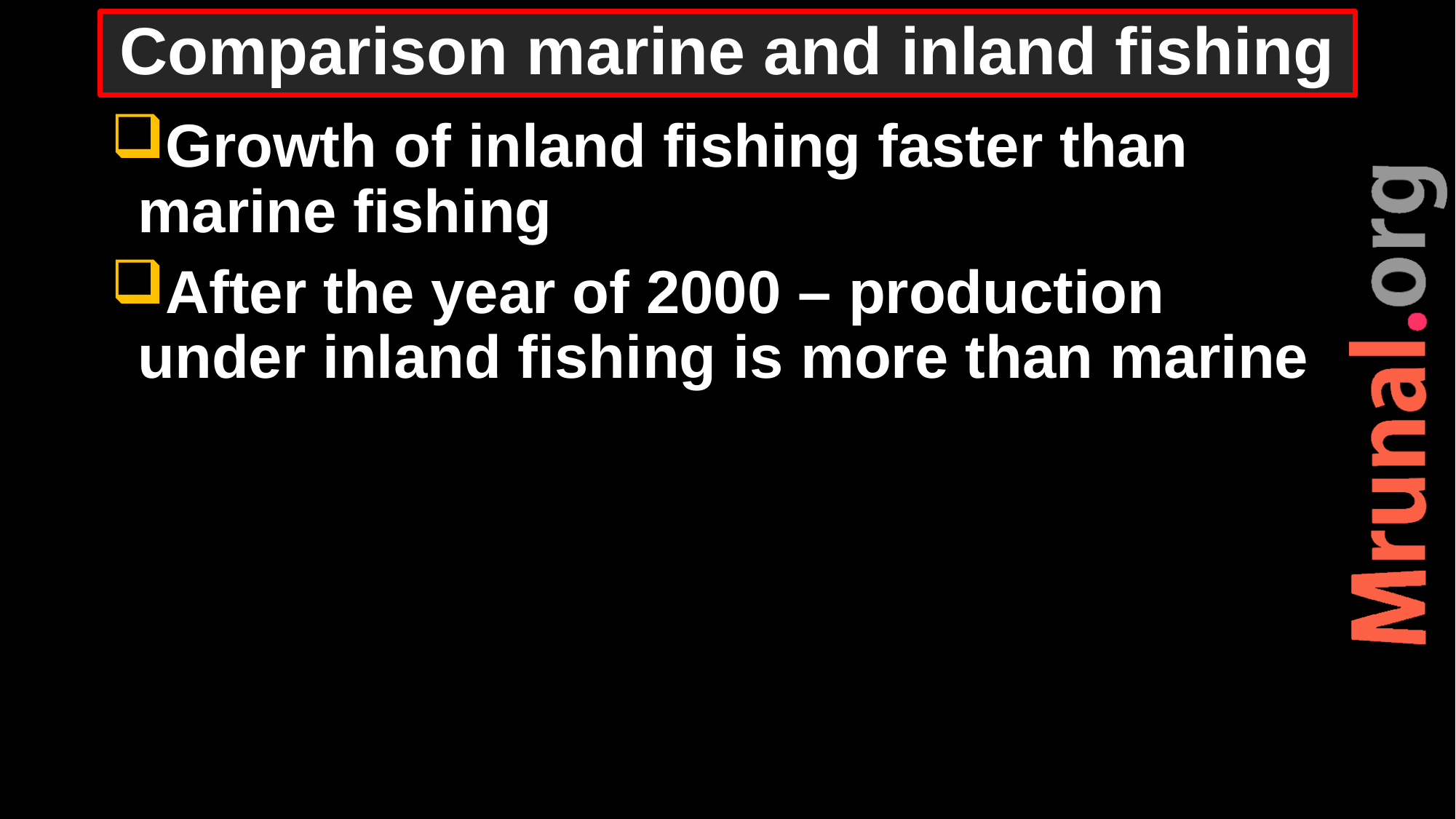

# Comparison marine and inland fishing
Growth of inland fishing faster than marine fishing
After the year of 2000 – production under inland fishing is more than marine